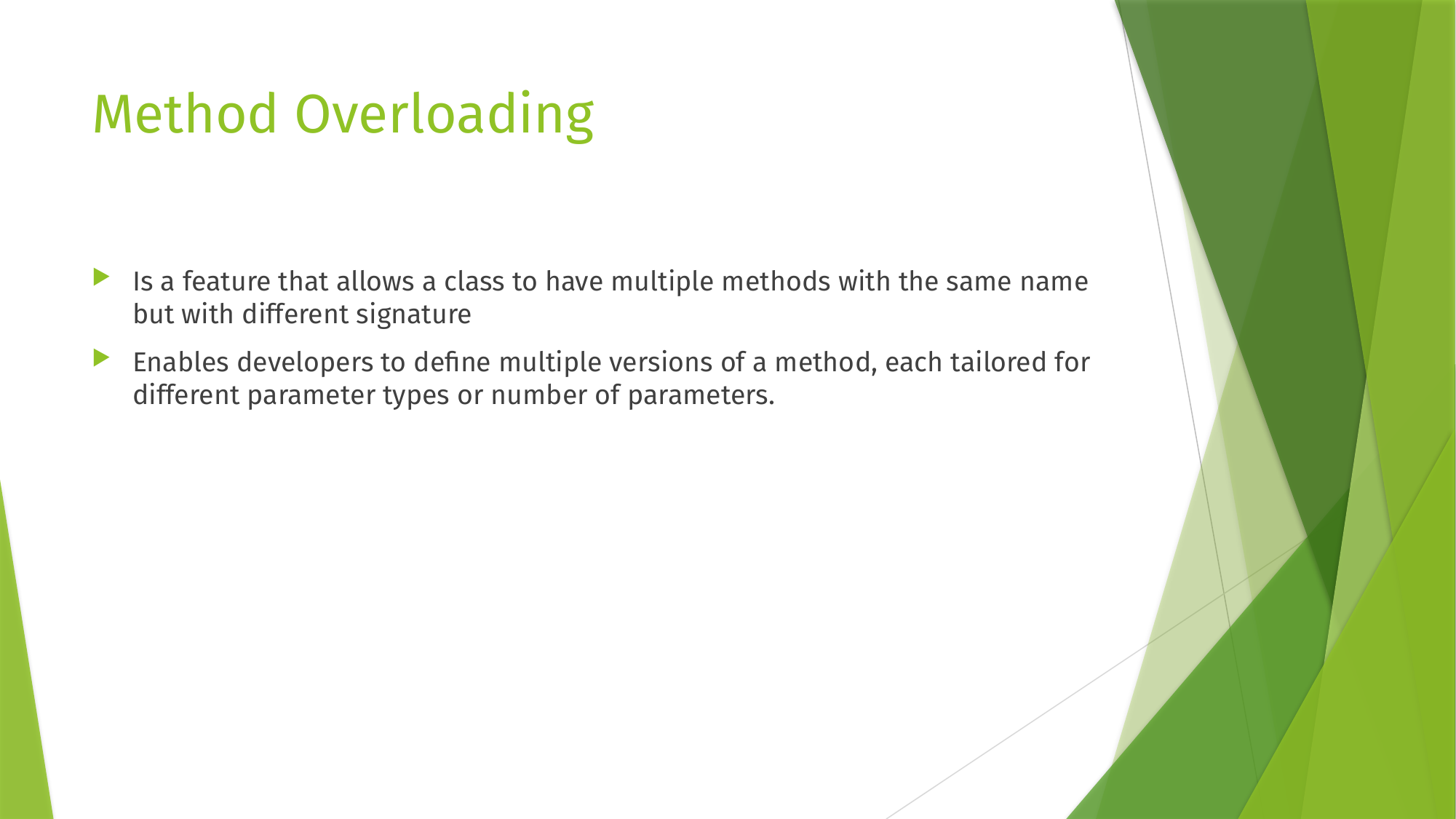

# Method Overloading
Is a feature that allows a class to have multiple methods with the same name but with different signature
Enables developers to define multiple versions of a method, each tailored for different parameter types or number of parameters.